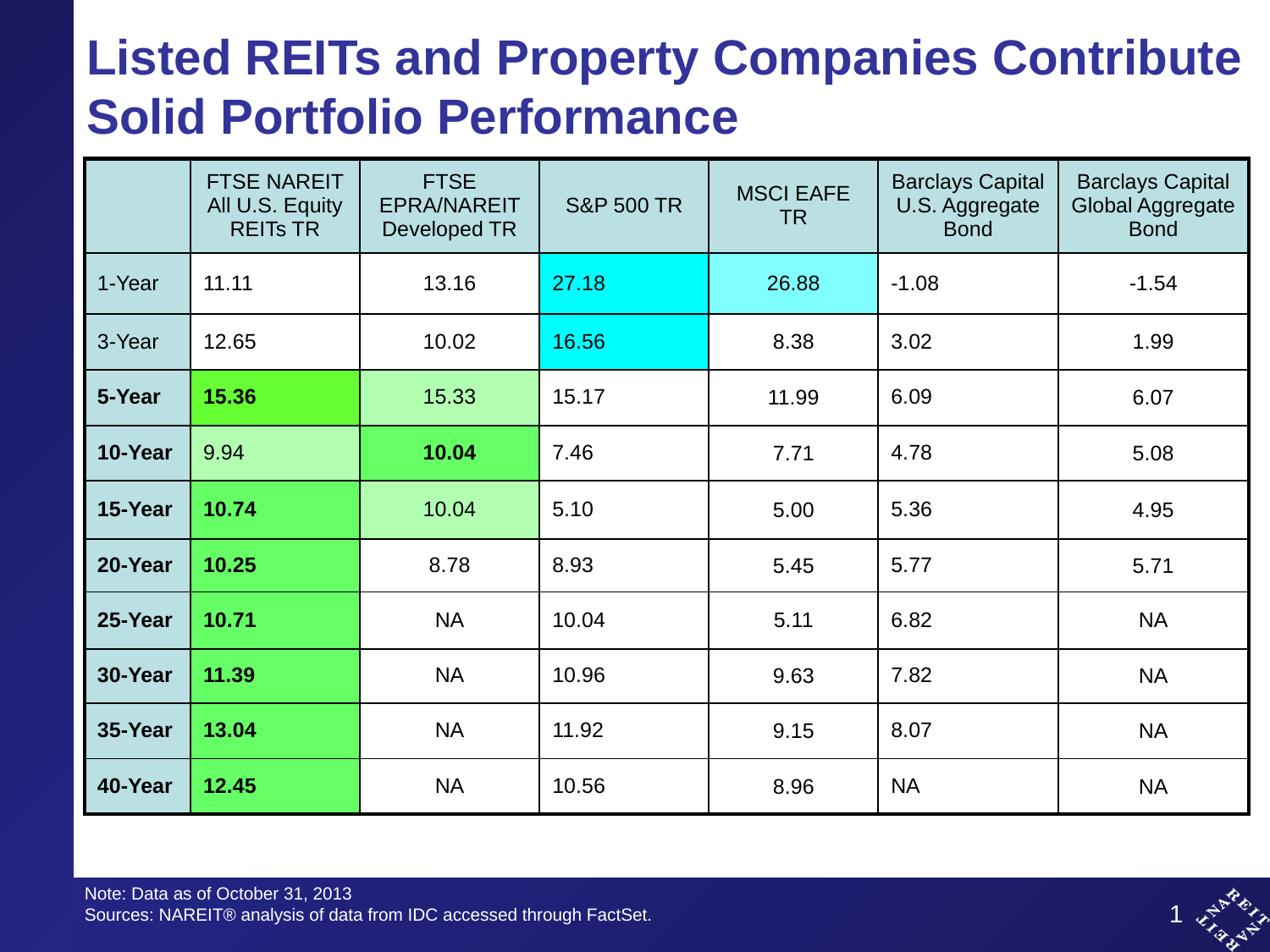

Listed REITs and Property Companies Contribute Solid Portfolio Performance

|  | FTSE NAREIT All U.S. Equity REITs TR | FTSE EPRA/NAREIT Developed TR | S&P 500 TR | MSCI EAFE TR | Barclays Capital U.S. Aggregate Bond | Barclays Capital Global Aggregate Bond |
| --- | --- | --- | --- | --- | --- | --- |
| 1-Year | 11.11 | 13.16 | 27.18 | 26.88 | -1.08 | -1.54 |
| 3-Year | 12.65 | 10.02 | 16.56 | 8.38 | 3.02 | 1.99 |
| 5-Year | 15.36 | 15.33 | 15.17 | 11.99 | 6.09 | 6.07 |
| 10-Year | 9.94 | 10.04 | 7.46 | 7.71 | 4.78 | 5.08 |
| 15-Year | 10.74 | 10.04 | 5.10 | 5.00 | 5.36 | 4.95 |
| 20-Year | 10.25 | 8.78 | 8.93 | 5.45 | 5.77 | 5.71 |
| 25-Year | 10.71 | NA | 10.04 | 5.11 | 6.82 | NA |
| 30-Year | 11.39 | NA | 10.96 | 9.63 | 7.82 | NA |
| 35-Year | 13.04 | NA | 11.92 | 9.15 | 8.07 | NA |
| 40-Year | 12.45 | NA | 10.56 | 8.96 | NA | NA |
Note: Data as of October 31, 2013
Sources: NAREIT® analysis of data from IDC accessed through FactSet.
1